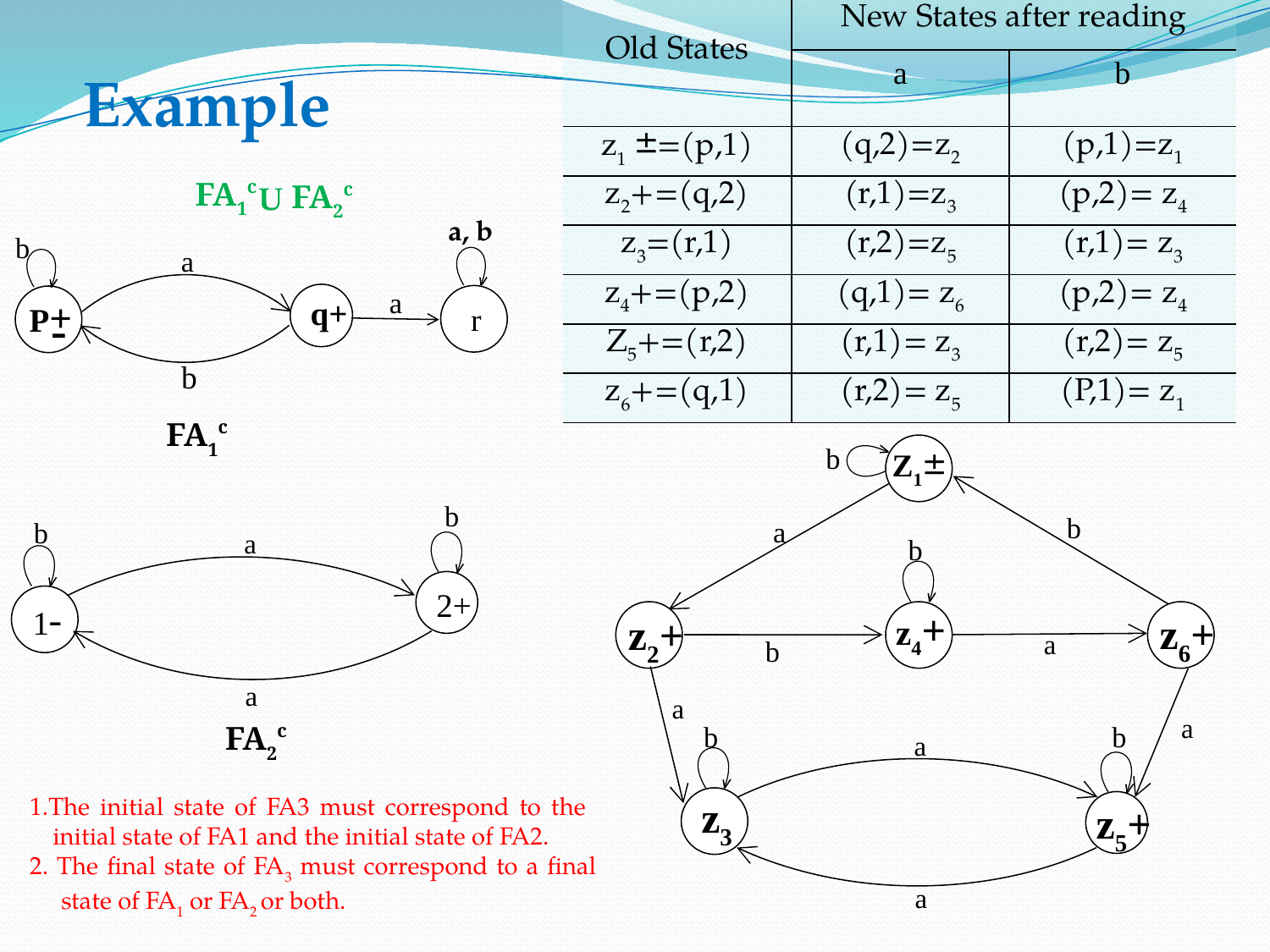

| Old States | New States after reading |  |
| --- | --- | --- |
|  | a | b |
| z1 ±=(p,1) | (q,2)=z2 | (p,1)=z1 |
| z2+=(q,2) | (r,1)=z3 | (p,2)= z4 |
| z3=(r,1) | (r,2)=z5 | (r,1)= z3 |
| z4+=(p,2) | (q,1)= z6 | (p,2)= z4 |
| Z5+=(r,2) | (r,1)= z3 | (r,2)= z5 |
| z6+=(q,1) | (r,2)= z5 | (P,1)= z1 |
# Example
FA1c
FA2c
U
a, b
b

a

a

P+

q+
-

r

b

Z1±
FA1c

b

b
b
a
b

a
b

     2+

     1-

z4+

z6+

z2+

a
b

a
a
a
b
b
FA2c
a

z3

z5+
1.The initial state of FA3 must correspond to the  initial state of FA1 and the initial state of FA2.
2. The final state of FA3 must correspond to a final state of FA1 or FA2 or both.

a